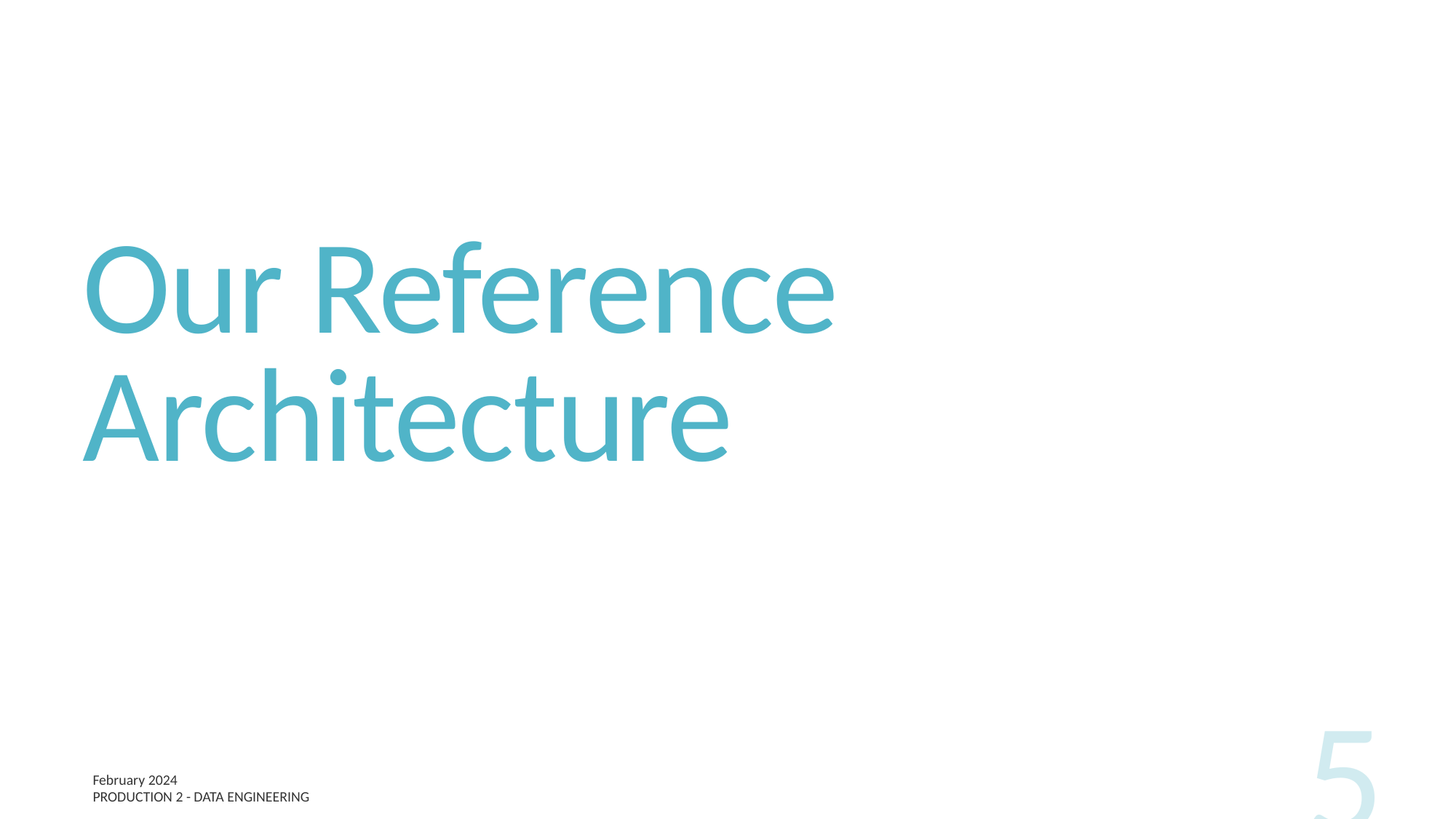

# Our Reference Architecture
5
February 2024
Production 2 - Data Engineering